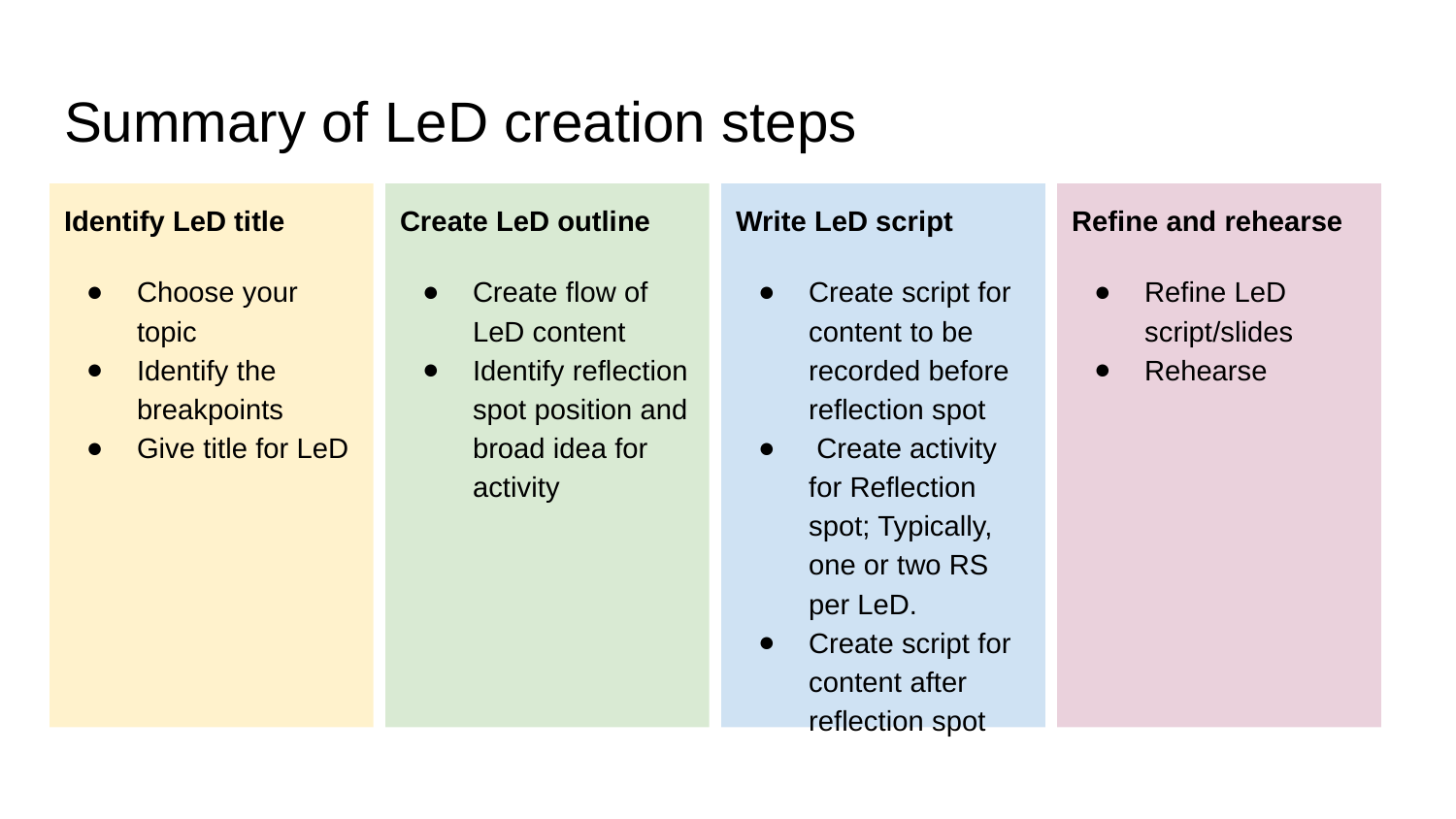

# Summary of LeD creation steps
Identify LeD title
Choose your topic
Identify the breakpoints
Give title for LeD
Create LeD outline
Create flow of LeD content
Identify reflection spot position and broad idea for activity
Write LeD script
Create script for content to be recorded before reflection spot
 Create activity for Reflection spot; Typically, one or two RS per LeD.
Create script for content after reflection spot
Refine and rehearse
Refine LeD script/slides
Rehearse